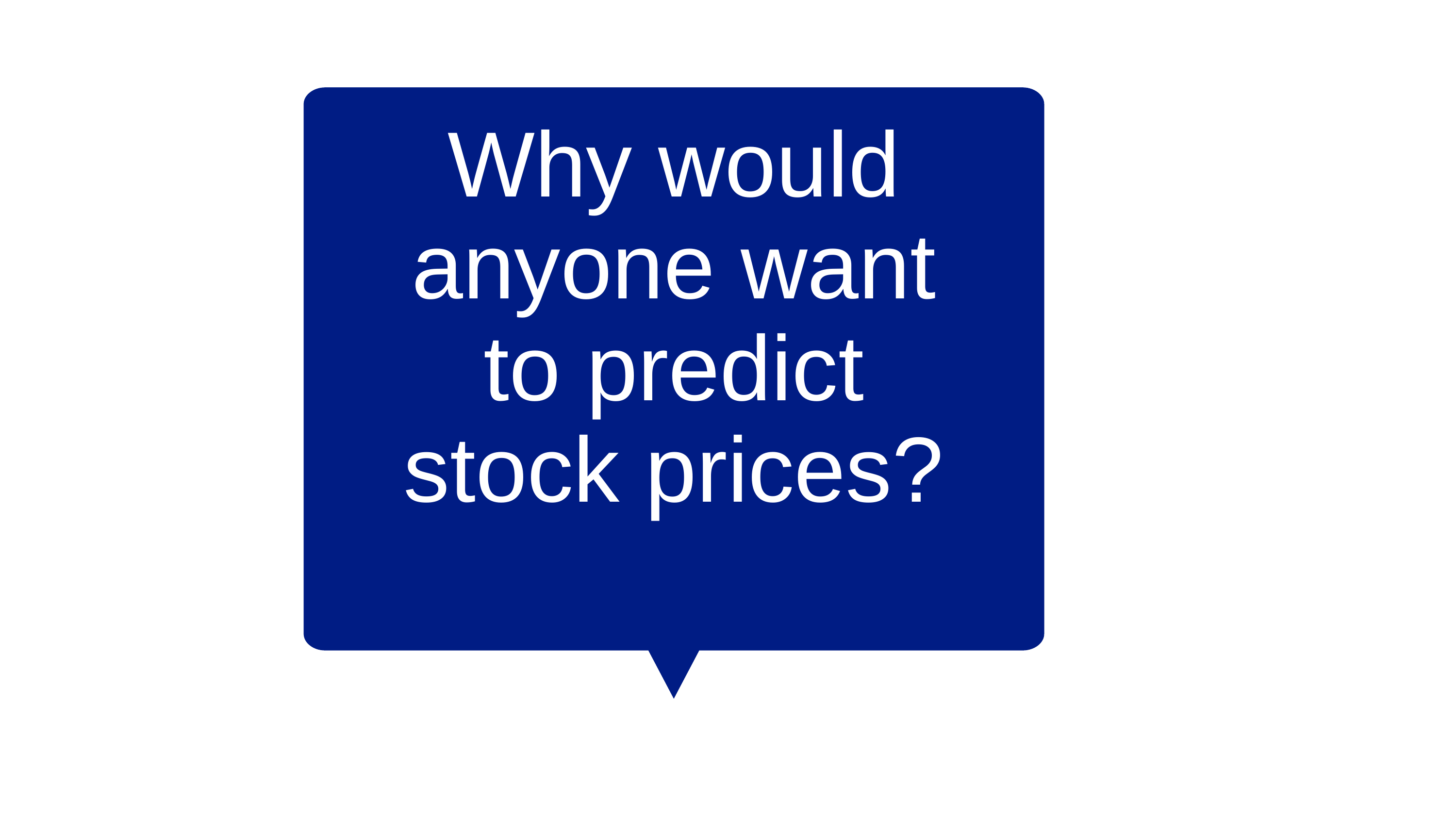

Why would anyone want to predict stock prices?